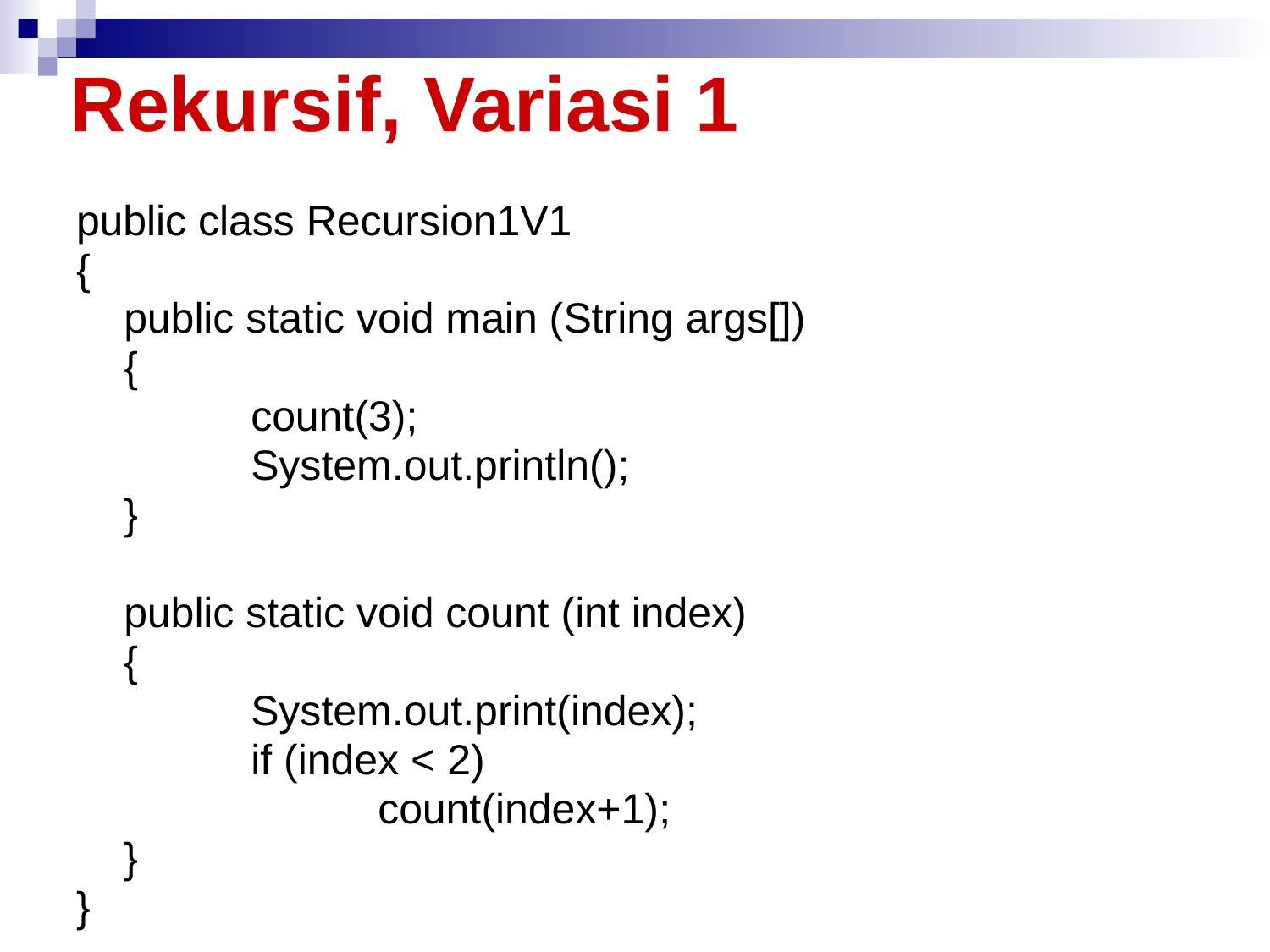

# Rekursif, Variasi 1
public class Recursion1V1
{
	public static void main (String args[])
	{
		count(3);
		System.out.println();
	}

	public static void count (int index)
	{
		System.out.print(index);
		if (index < 2)
			count(index+1);
	}
}